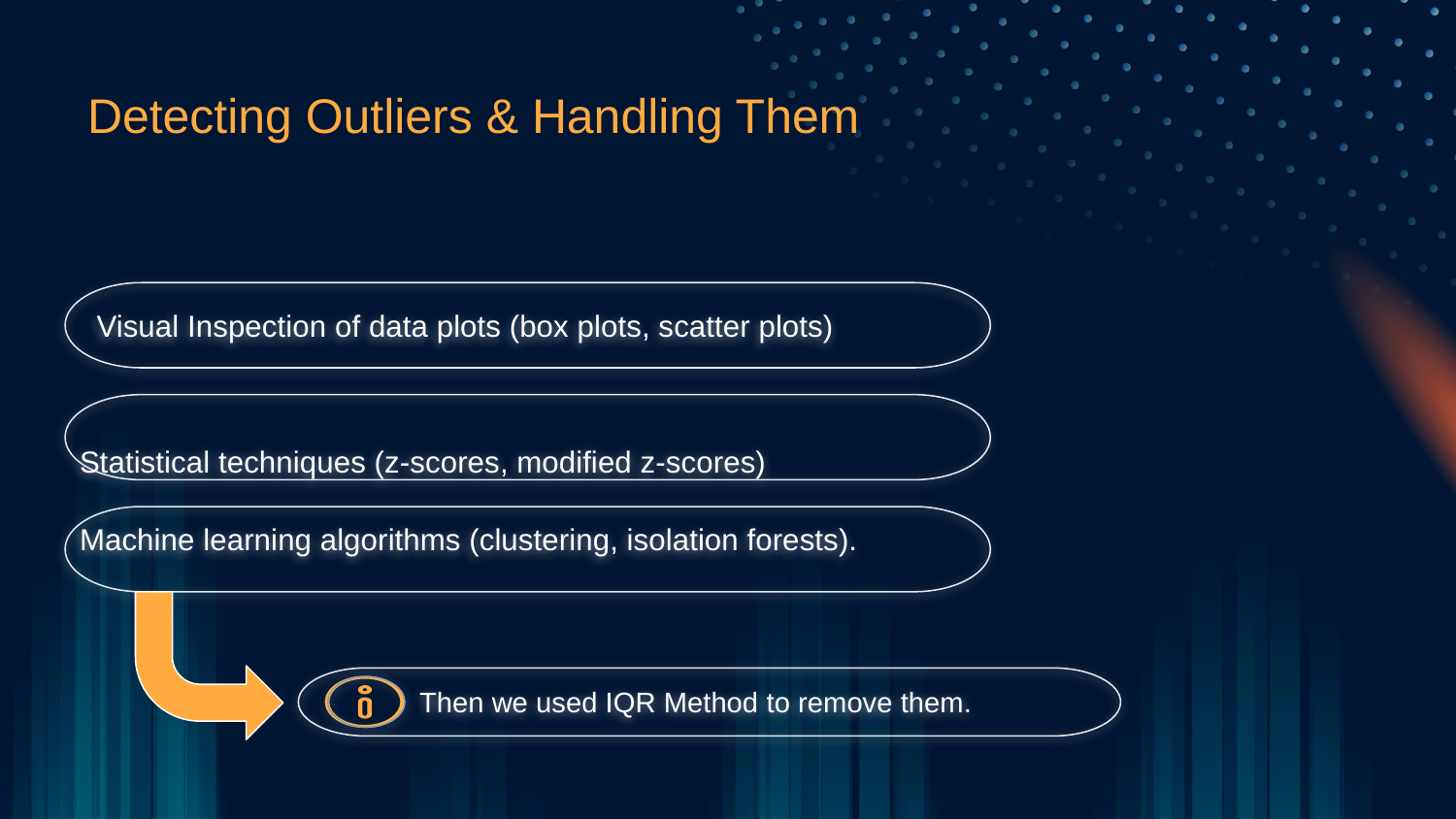

# Detecting Outliers & Handling Them
  Visual Inspection of data plots (box plots, scatter plots)
Statistical techniques (z-scores, modified z-scores)
Machine learning algorithms (clustering, isolation forests).

Then we used IQR Method to remove them.